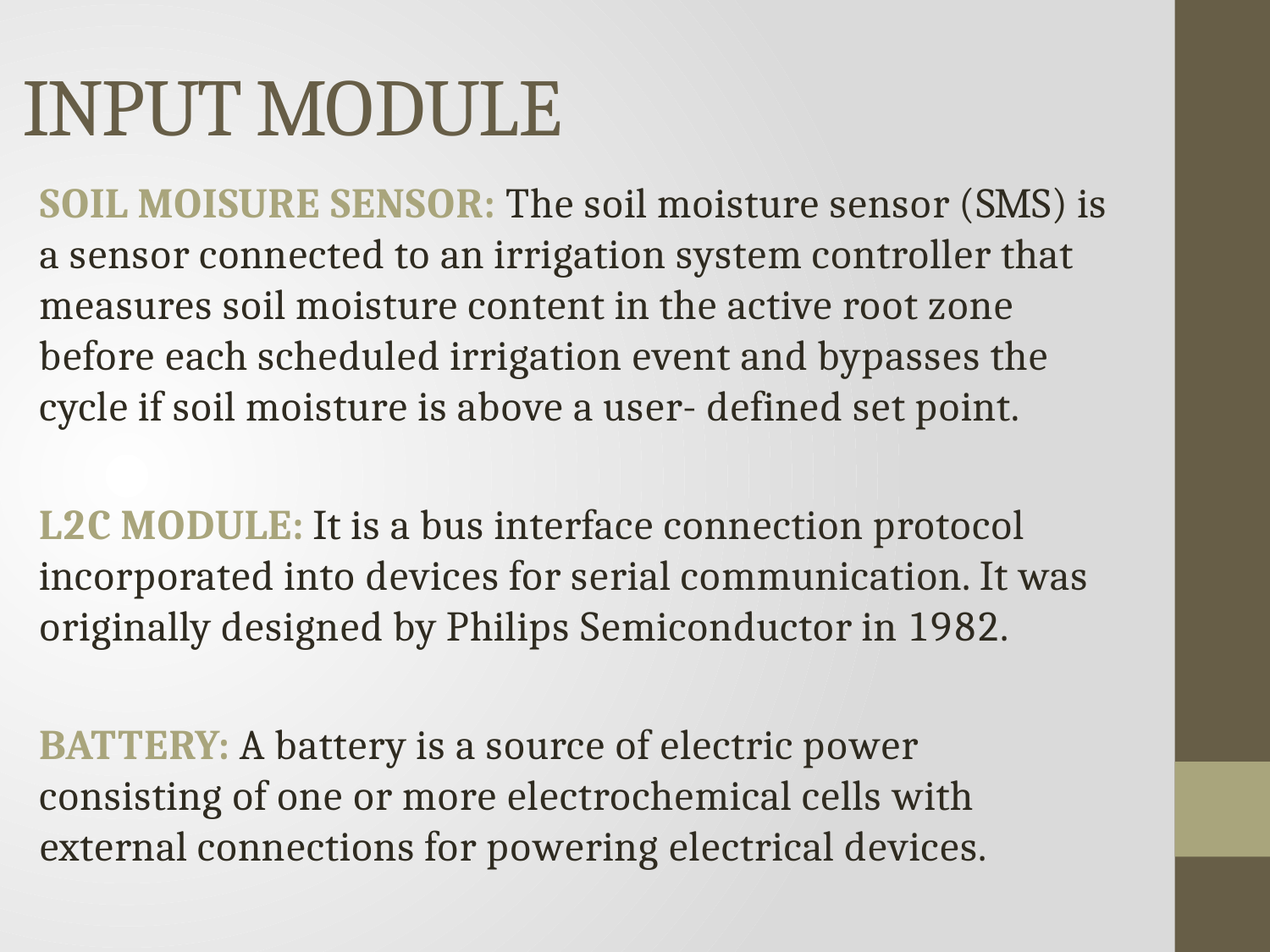

# INPUT MODULE
SOIL MOISURE SENSOR: The soil moisture sensor (SMS) is a sensor connected to an irrigation system controller that measures soil moisture content in the active root zone before each scheduled irrigation event and bypasses the cycle if soil moisture is above a user- defined set point.

L2C MODULE: It is a bus interface connection protocol incorporated into devices for serial communication. It was originally designed by Philips Semiconductor in 1982.

BATTERY: A battery is a source of electric power consisting of one or more electrochemical cells with external connections for powering electrical devices.